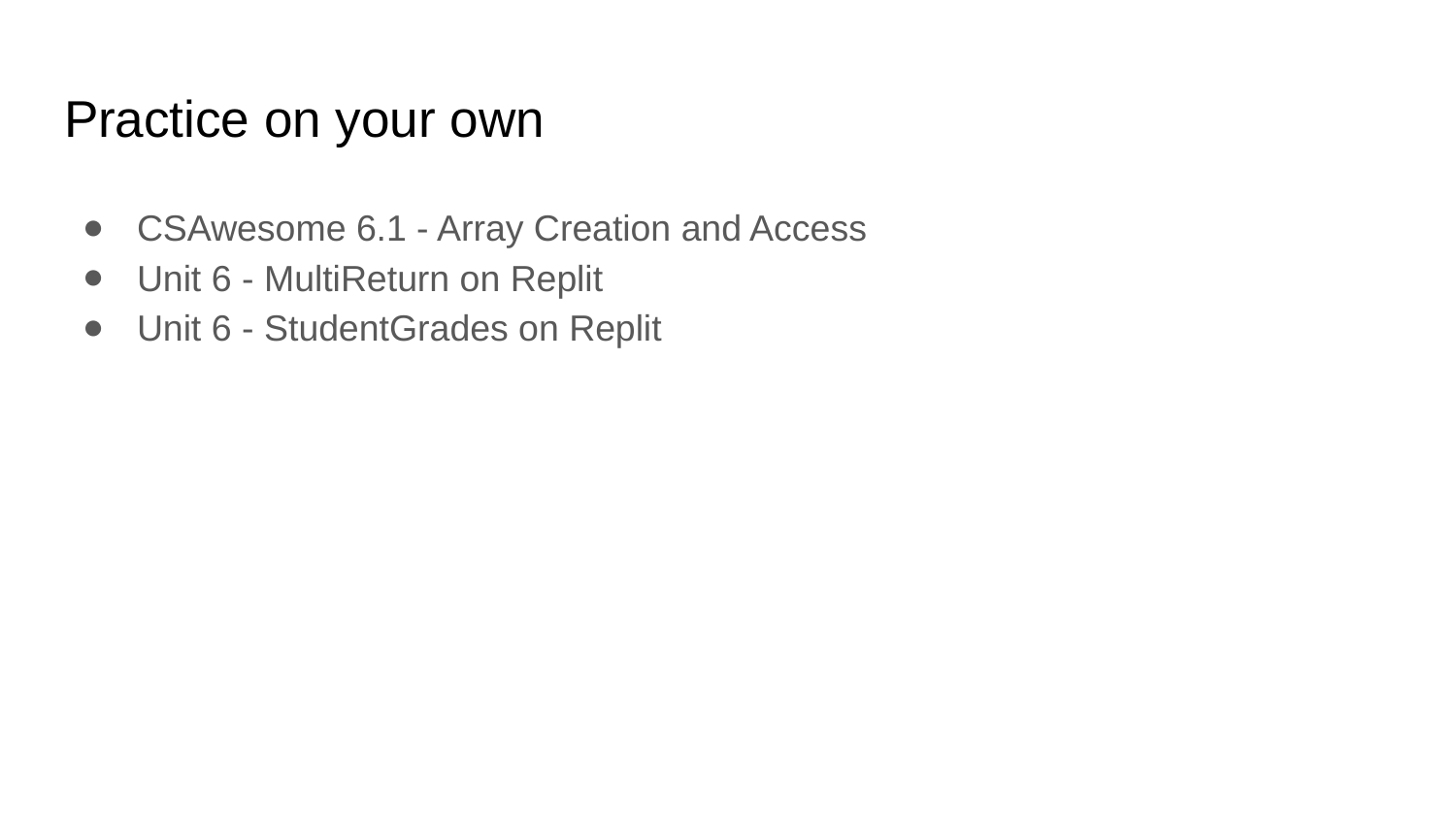

# Practice on your own
CSAwesome 6.1 - Array Creation and Access
Unit 6 - MultiReturn on Replit
Unit 6 - StudentGrades on Replit